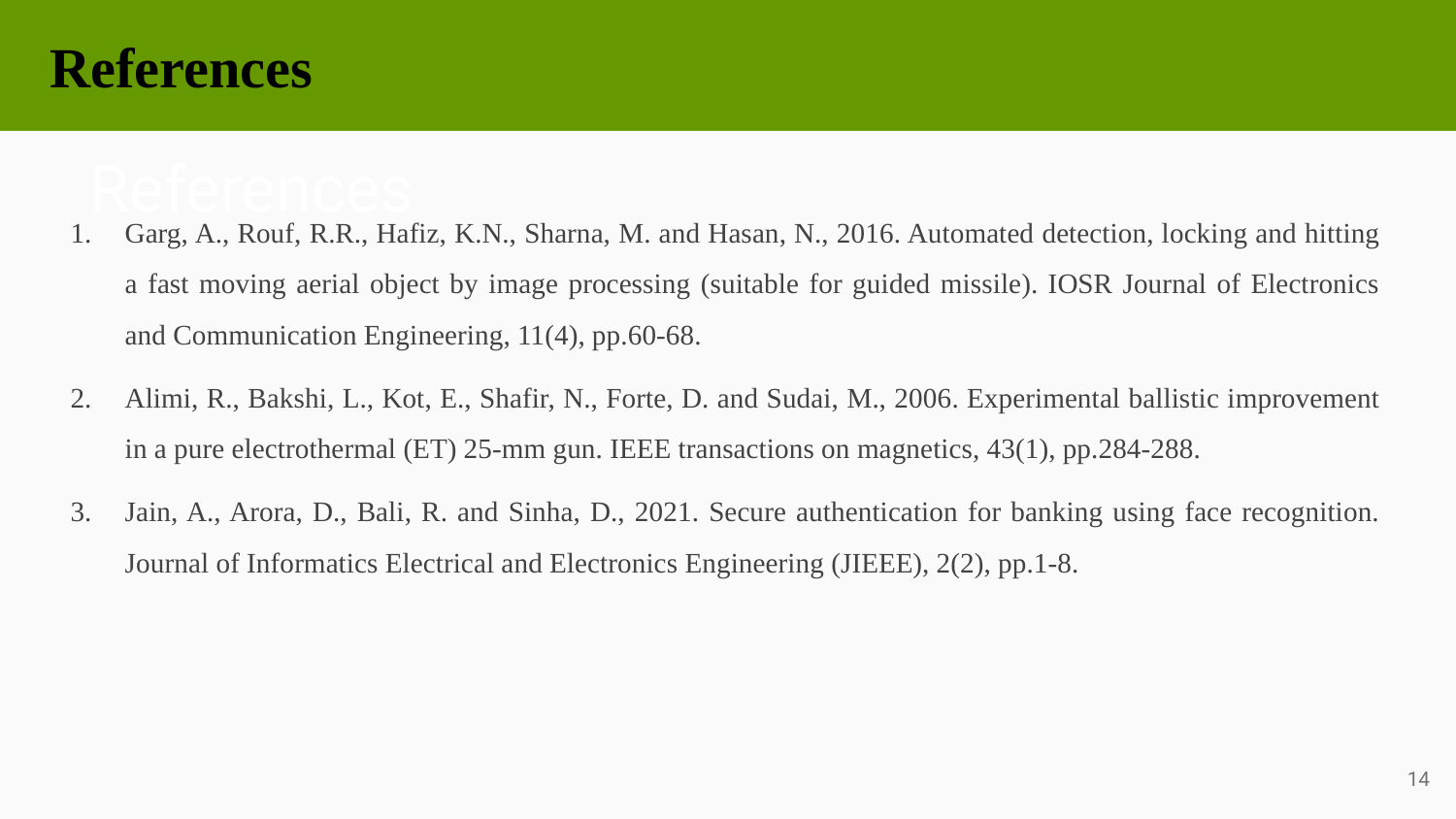

References
# References
Garg, A., Rouf, R.R., Hafiz, K.N., Sharna, M. and Hasan, N., 2016. Automated detection, locking and hitting a fast moving aerial object by image processing (suitable for guided missile). IOSR Journal of Electronics and Communication Engineering, 11(4), pp.60-68.
Alimi, R., Bakshi, L., Kot, E., Shafir, N., Forte, D. and Sudai, M., 2006. Experimental ballistic improvement in a pure electrothermal (ET) 25-mm gun. IEEE transactions on magnetics, 43(1), pp.284-288.
Jain, A., Arora, D., Bali, R. and Sinha, D., 2021. Secure authentication for banking using face recognition. Journal of Informatics Electrical and Electronics Engineering (JIEEE), 2(2), pp.1-8.

14